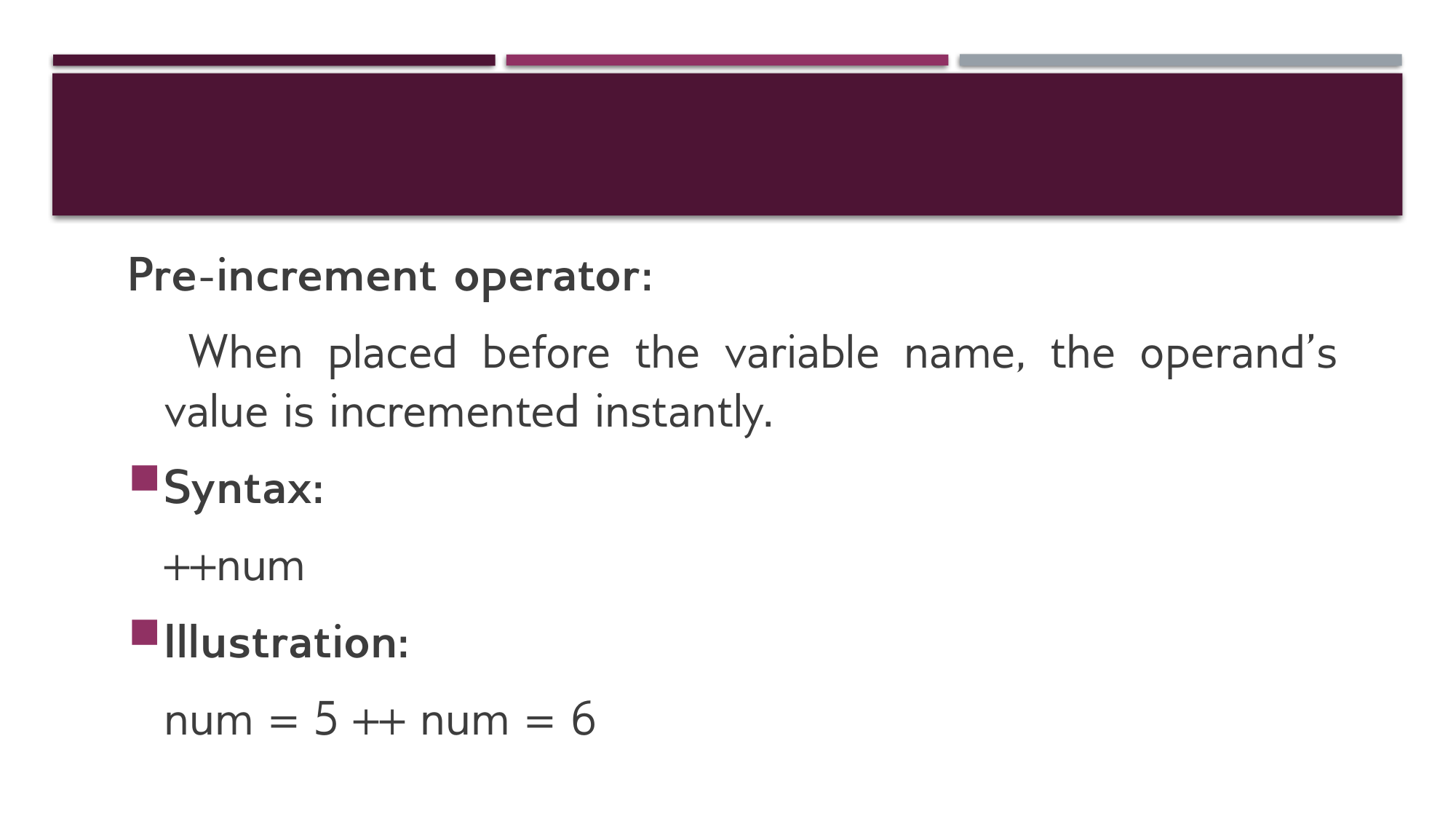

Pre-increment operator:
	 When placed before the variable name, the operand’s value is incremented instantly.
Syntax:
	++num
Illustration:
	num = 5 ++ num = 6